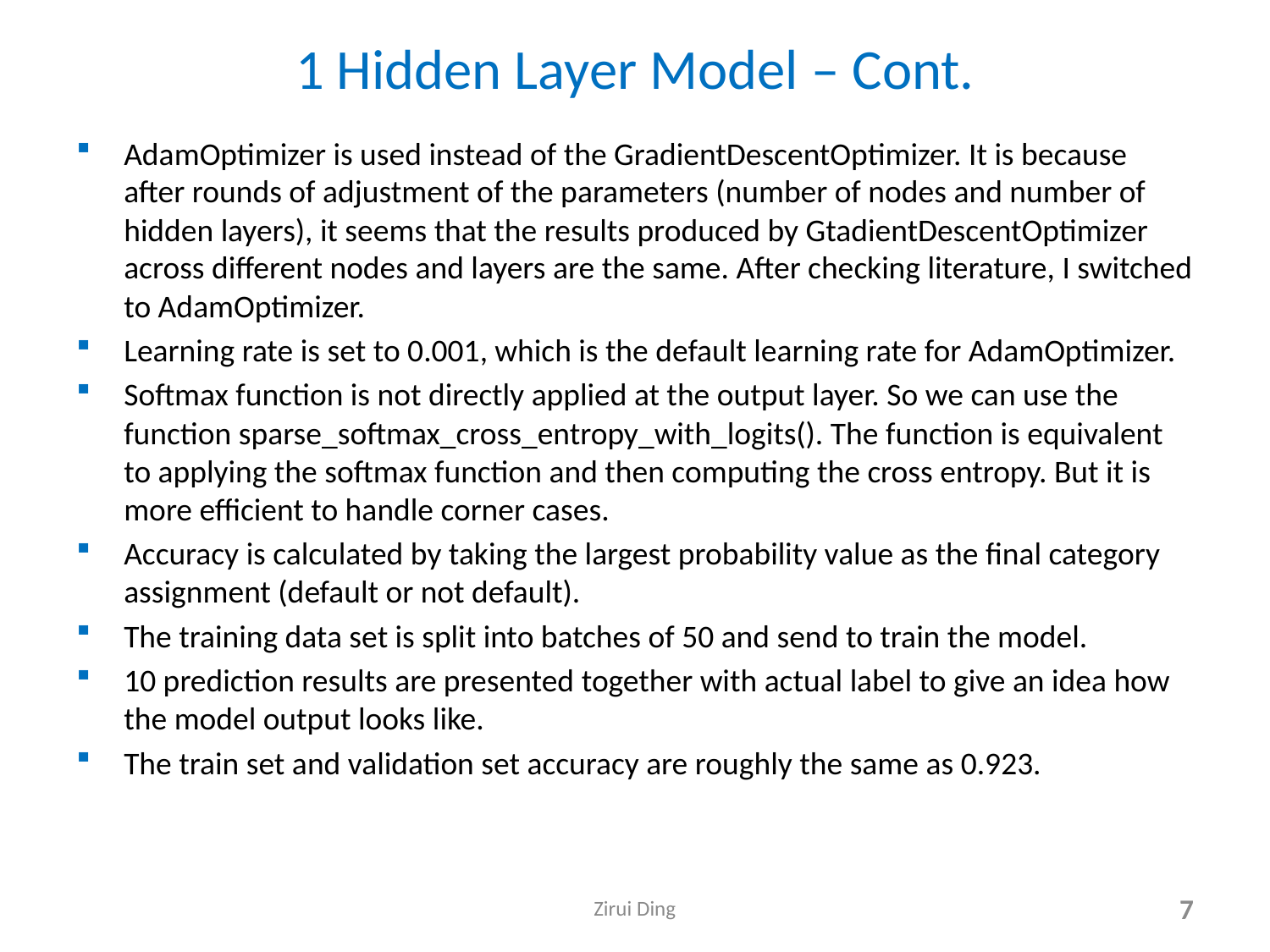

# 1 Hidden Layer Model – Cont.
AdamOptimizer is used instead of the GradientDescentOptimizer. It is because after rounds of adjustment of the parameters (number of nodes and number of hidden layers), it seems that the results produced by GtadientDescentOptimizer across different nodes and layers are the same. After checking literature, I switched to AdamOptimizer.
Learning rate is set to 0.001, which is the default learning rate for AdamOptimizer.
Softmax function is not directly applied at the output layer. So we can use the function sparse_softmax_cross_entropy_with_logits(). The function is equivalent to applying the softmax function and then computing the cross entropy. But it is more efficient to handle corner cases.
Accuracy is calculated by taking the largest probability value as the final category assignment (default or not default).
The training data set is split into batches of 50 and send to train the model.
10 prediction results are presented together with actual label to give an idea how the model output looks like.
The train set and validation set accuracy are roughly the same as 0.923.

Zirui Ding
7